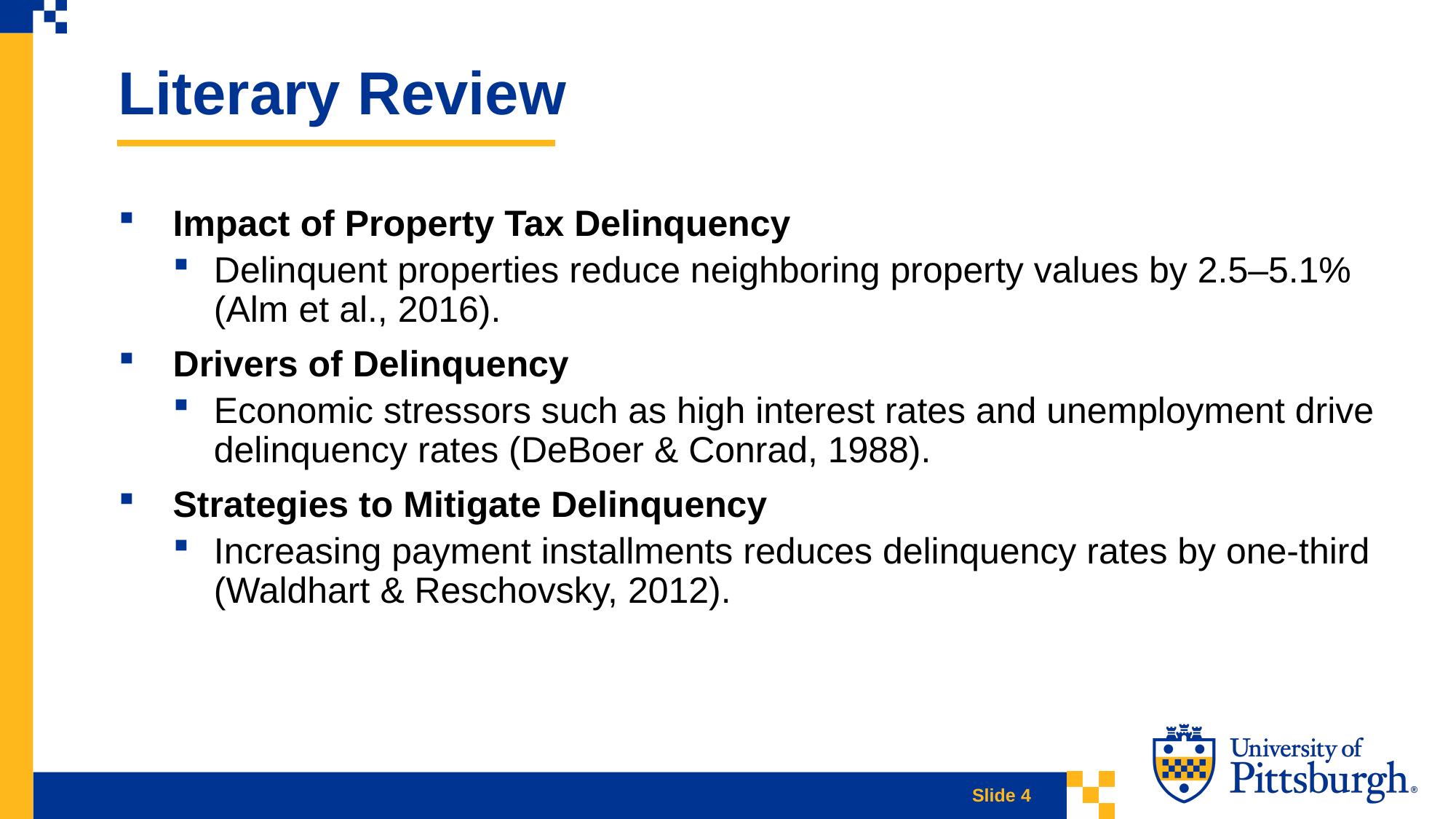

Literary Review
Impact of Property Tax Delinquency
Delinquent properties reduce neighboring property values by 2.5–5.1% (Alm et al., 2016).
Drivers of Delinquency
Economic stressors such as high interest rates and unemployment drive delinquency rates (DeBoer & Conrad, 1988).
Strategies to Mitigate Delinquency
Increasing payment installments reduces delinquency rates by one-third (Waldhart & Reschovsky, 2012).

Slide 4